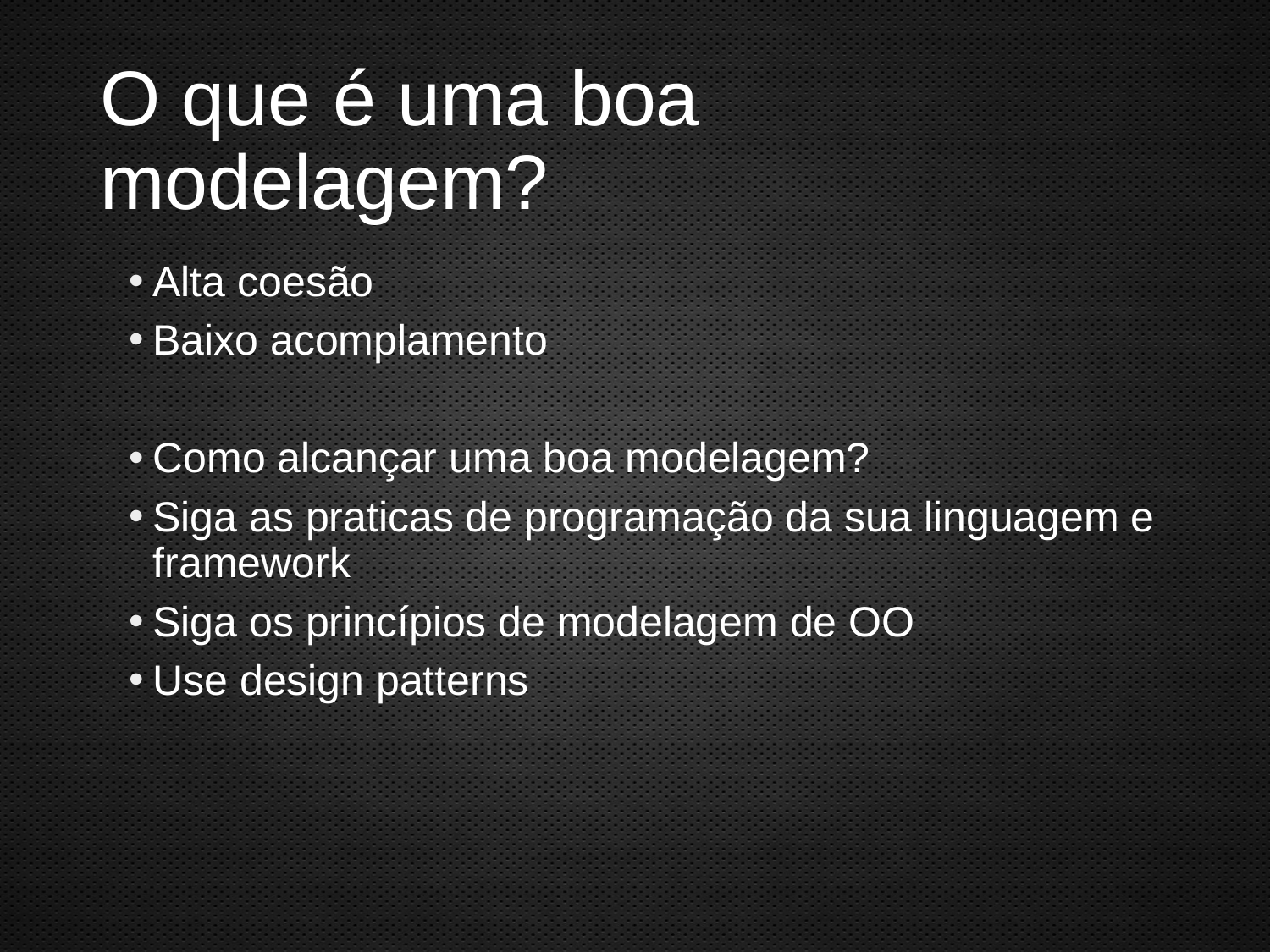

# O que é uma boa modelagem?
Alta coesão
Baixo acomplamento

Como alcançar uma boa modelagem?
Siga as praticas de programação da sua linguagem e framework
Siga os princípios de modelagem de OO
Use design patterns